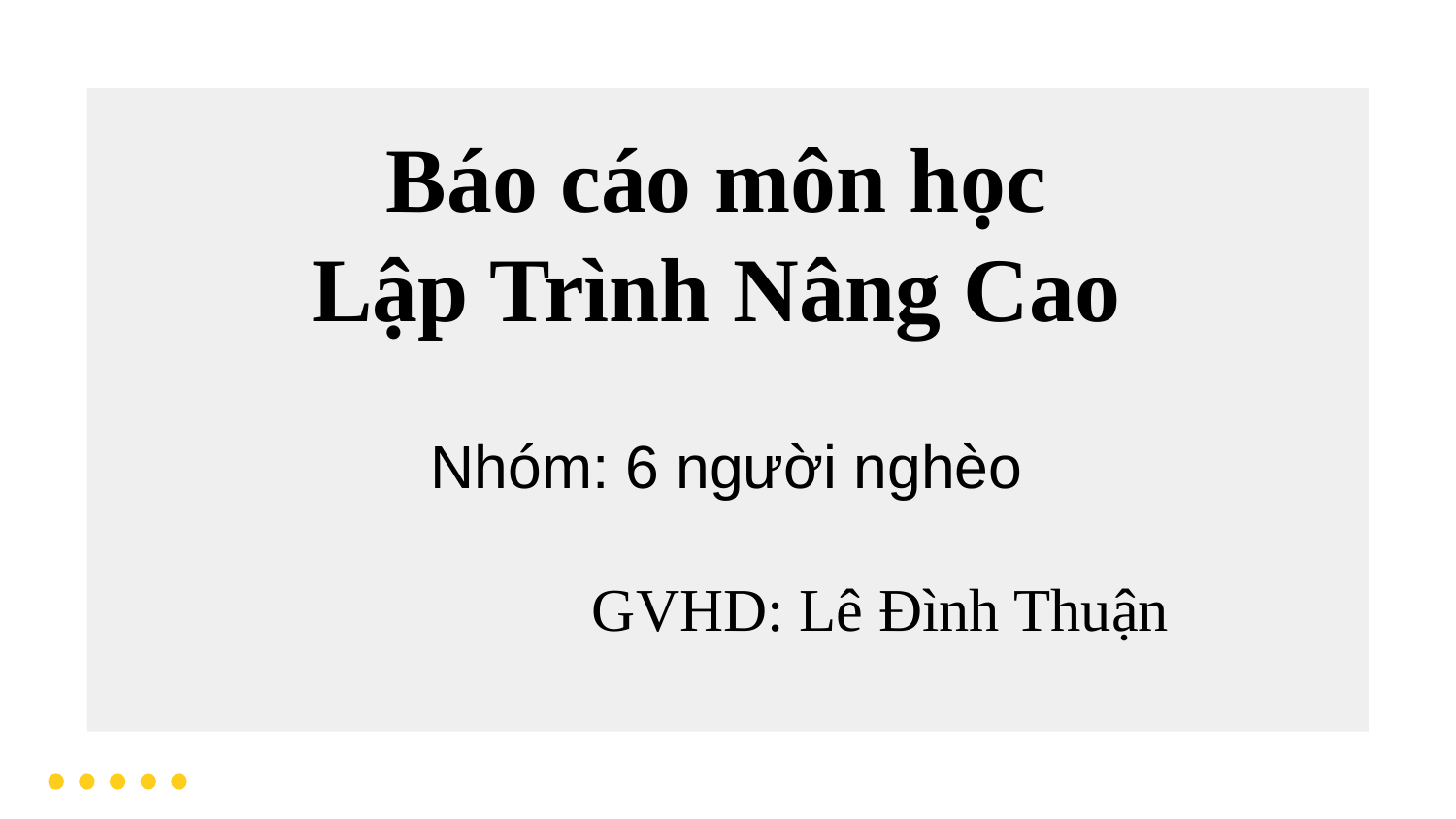

# Báo cáo môn học Lập Trình Nâng Cao
Nhóm: 6 người nghèo
GVHD: Lê Đình Thuận